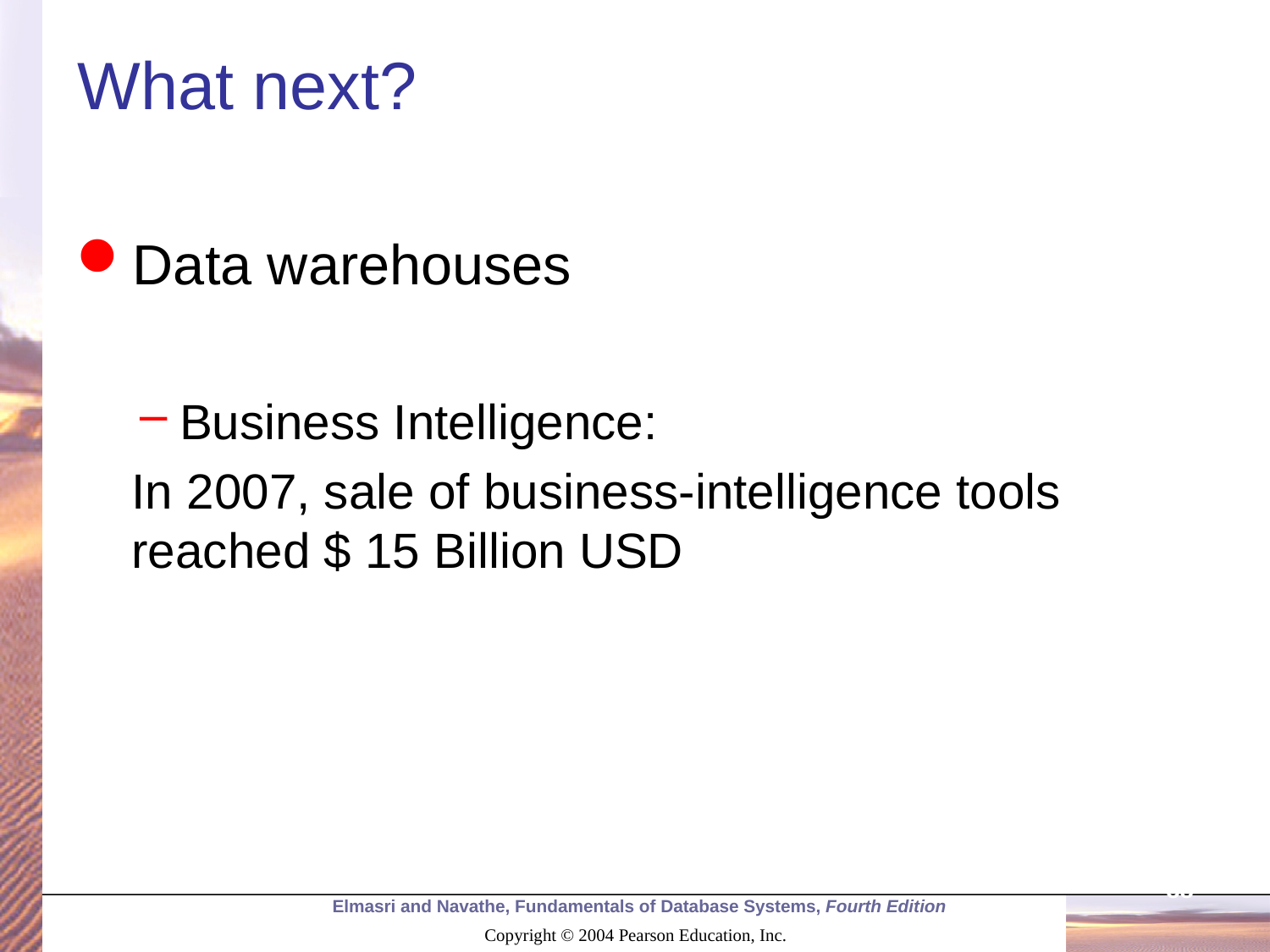

# What next?
Data warehouses

Business Intelligence:
In 2007, sale of business-intelligence tools reached $ 15 Billion USD
38